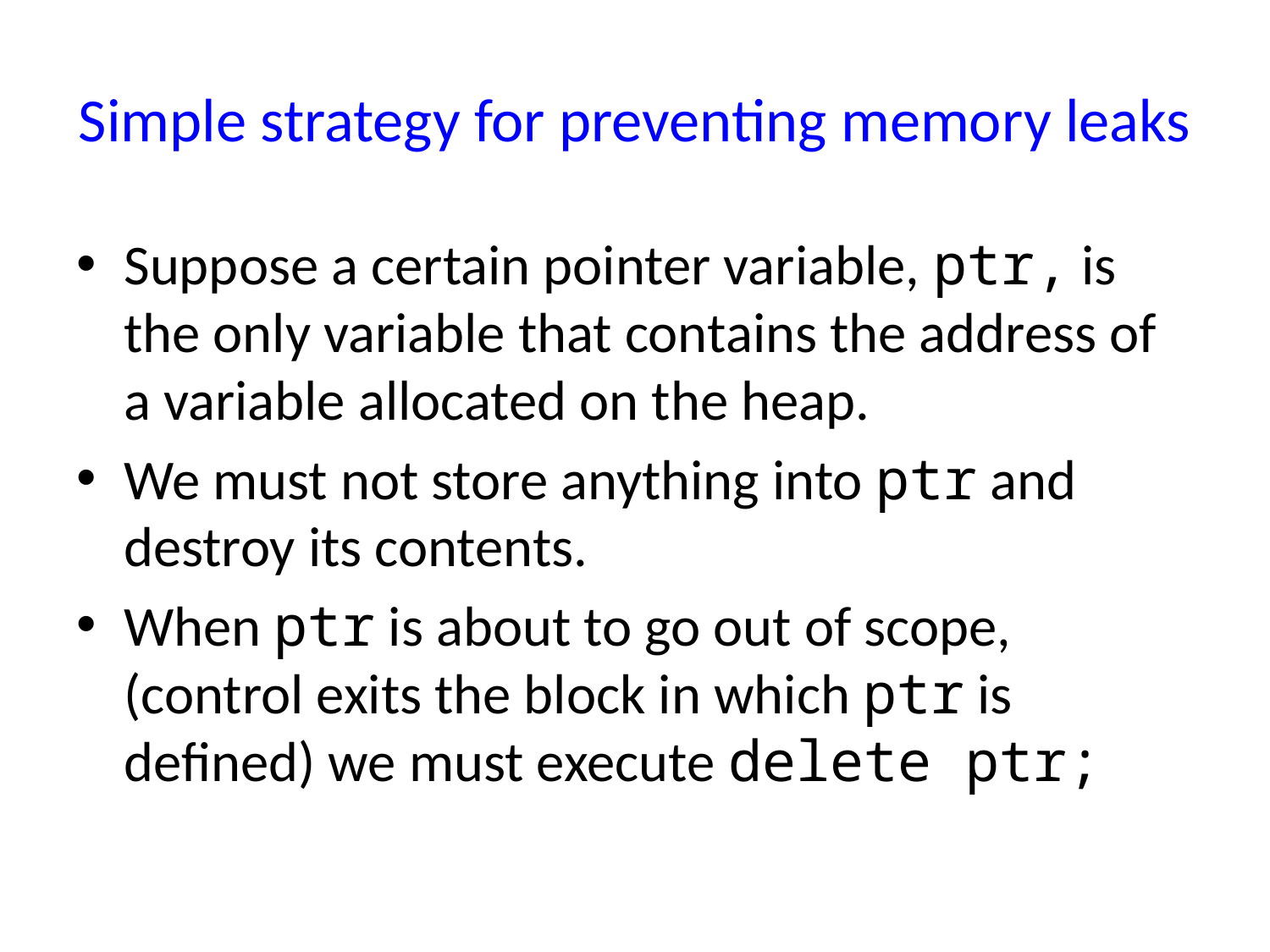

# Simple strategy for preventing memory leaks
Suppose a certain pointer variable, ptr, is the only variable that contains the address of a variable allocated on the heap.
We must not store anything into ptr and destroy its contents.
When ptr is about to go out of scope, (control exits the block in which ptr is defined) we must execute delete ptr;